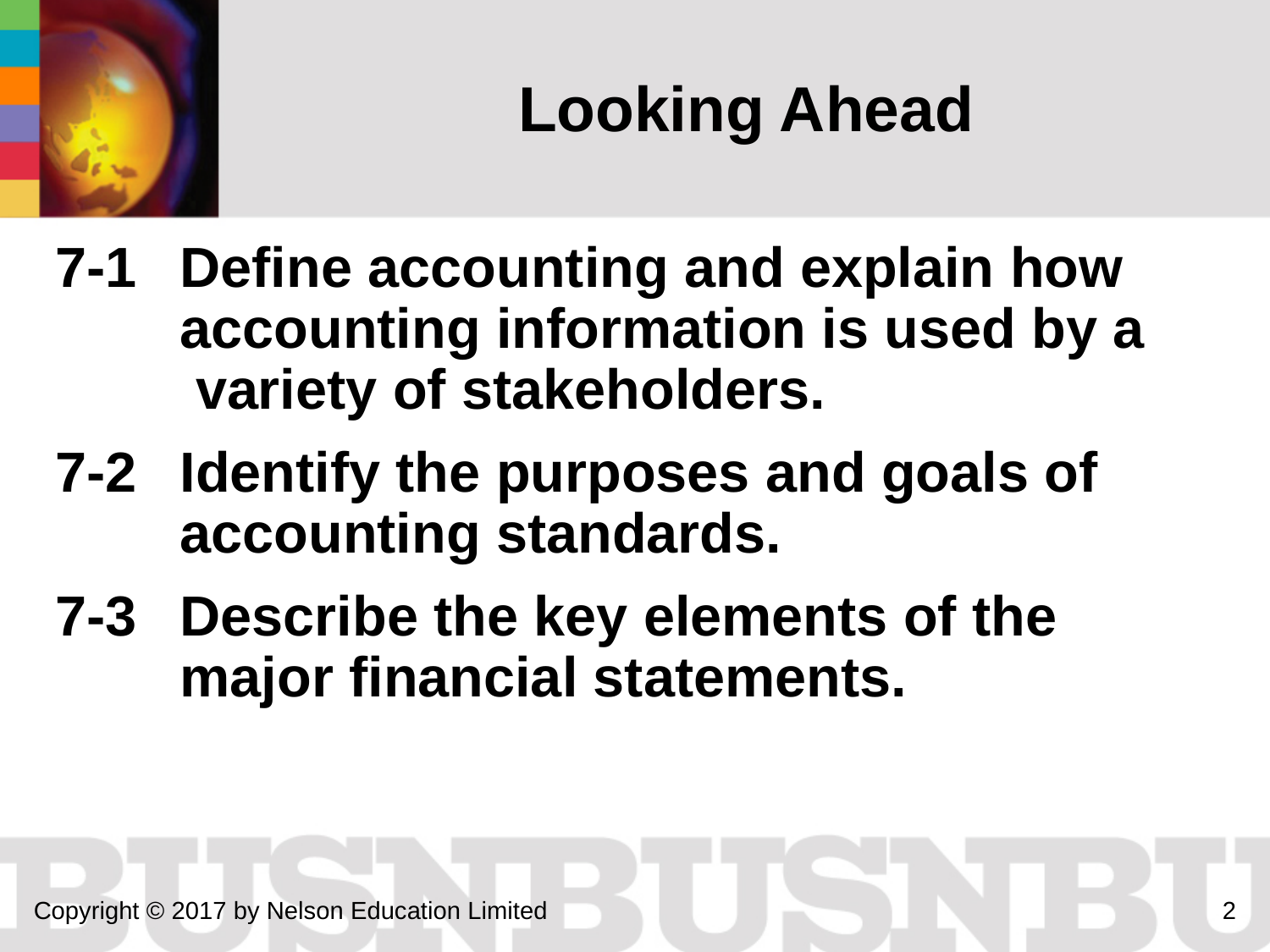

# Looking Ahead
7-1 	Define accounting and explain how 	 accounting information is used by a 	   variety of stakeholders.
7-2 	Identify the purposes and goals of accounting standards.
7-3 	Describe the key elements of the major financial statements.
Copyright © 2017 by Nelson Education Limited
2